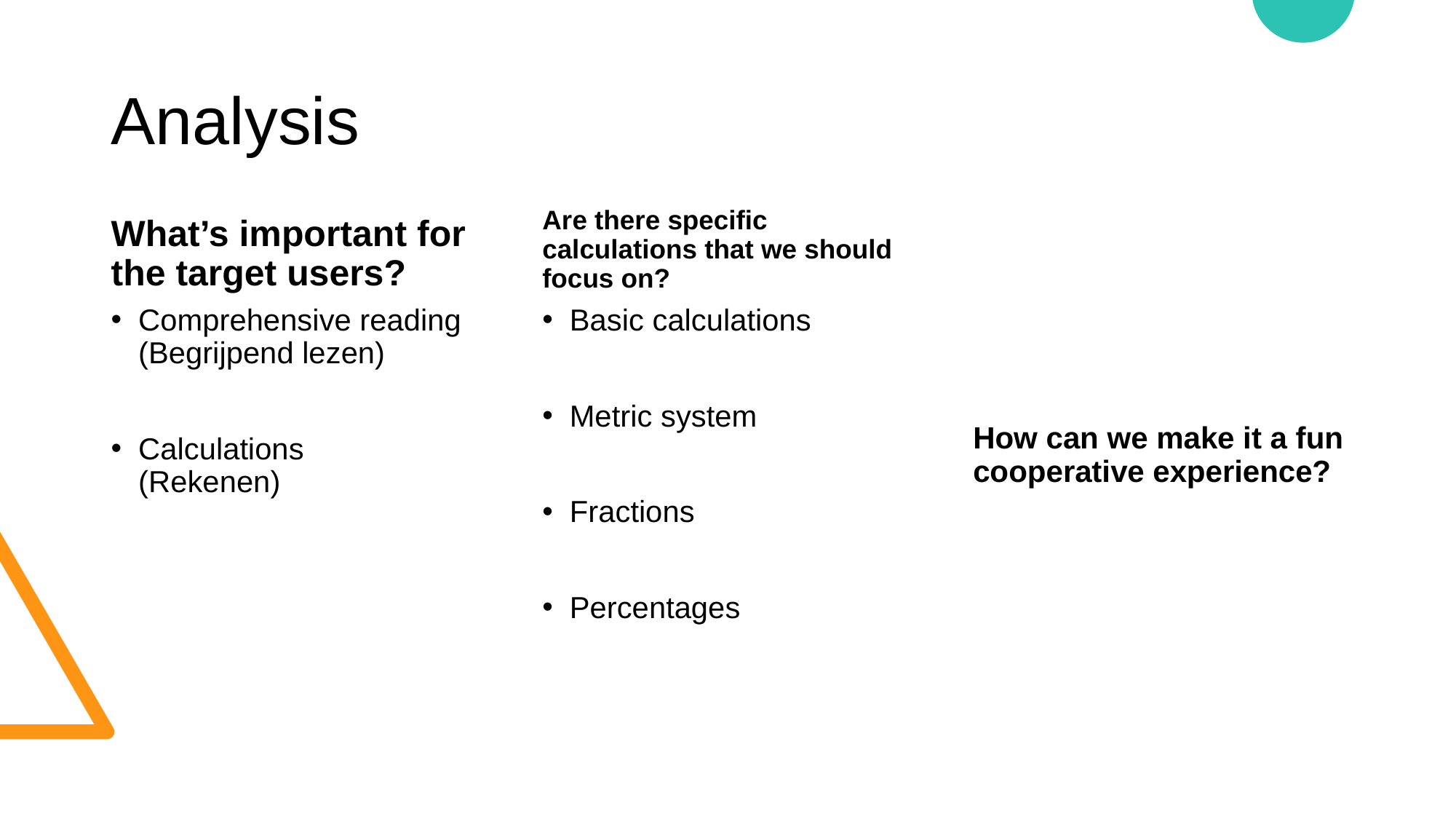

# Analysis
What’s important for the target users?
Are there specific calculations that we should focus on?
Comprehensive reading (Begrijpend lezen)

Calculations      (Rekenen)
Basic calculations

Metric system

Fractions

Percentages

How can we make it a fun cooperative experience?